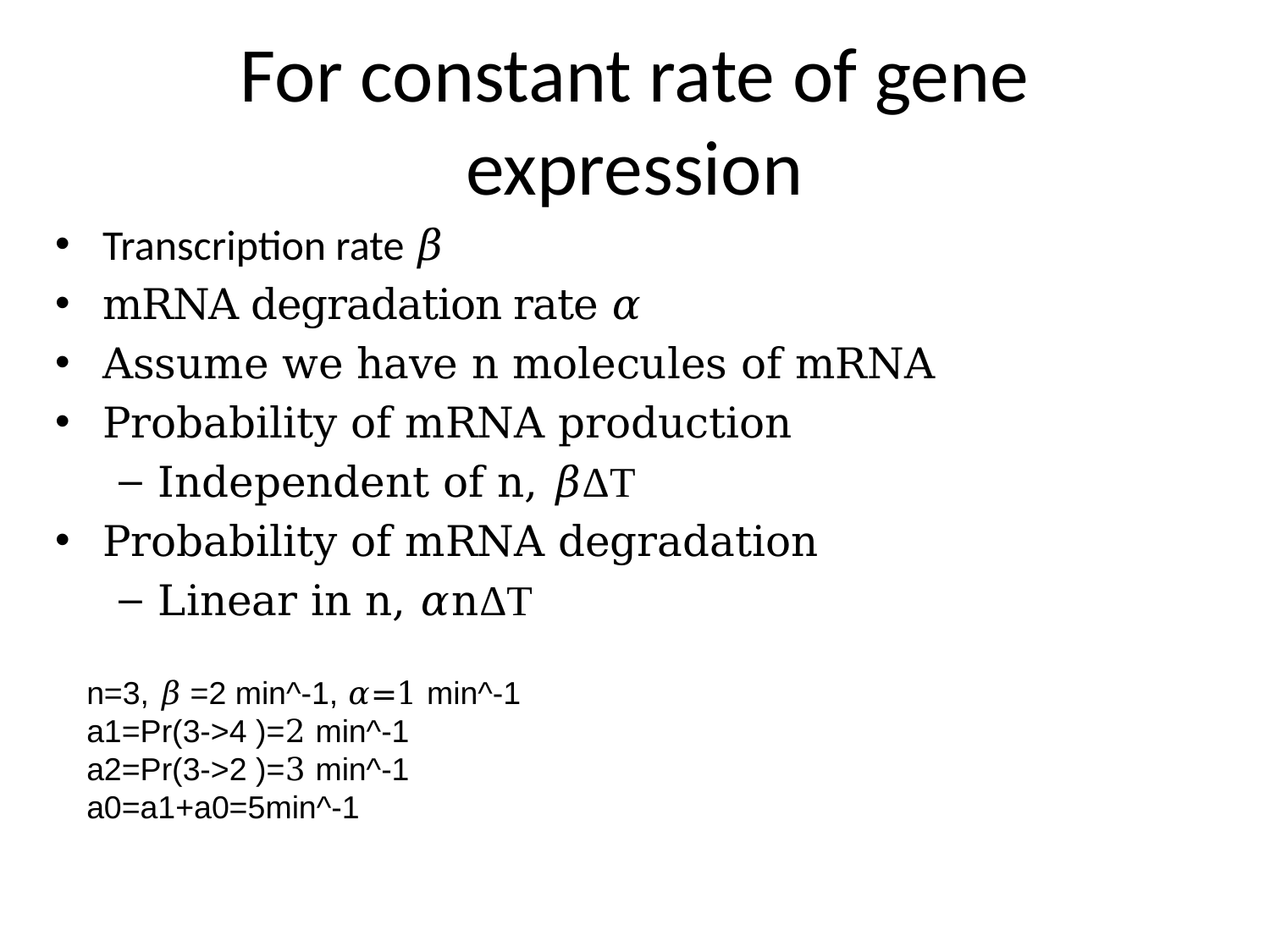

# For constant rate of gene expression
Transcription rate 𝛽
mRNA degradation rate 𝛼
Assume we have n molecules of mRNA
Probability of mRNA production
Independent of n, 𝛽ΔT
Probability of mRNA degradation
Linear in n, 𝛼nΔT
n=3, 𝛽 =2 min^-1, 𝛼=1 min^-1
a1=Pr(3->4 )=2 min^-1
a2=Pr(3->2 )=3 min^-1
a0=a1+a0=5min^-1